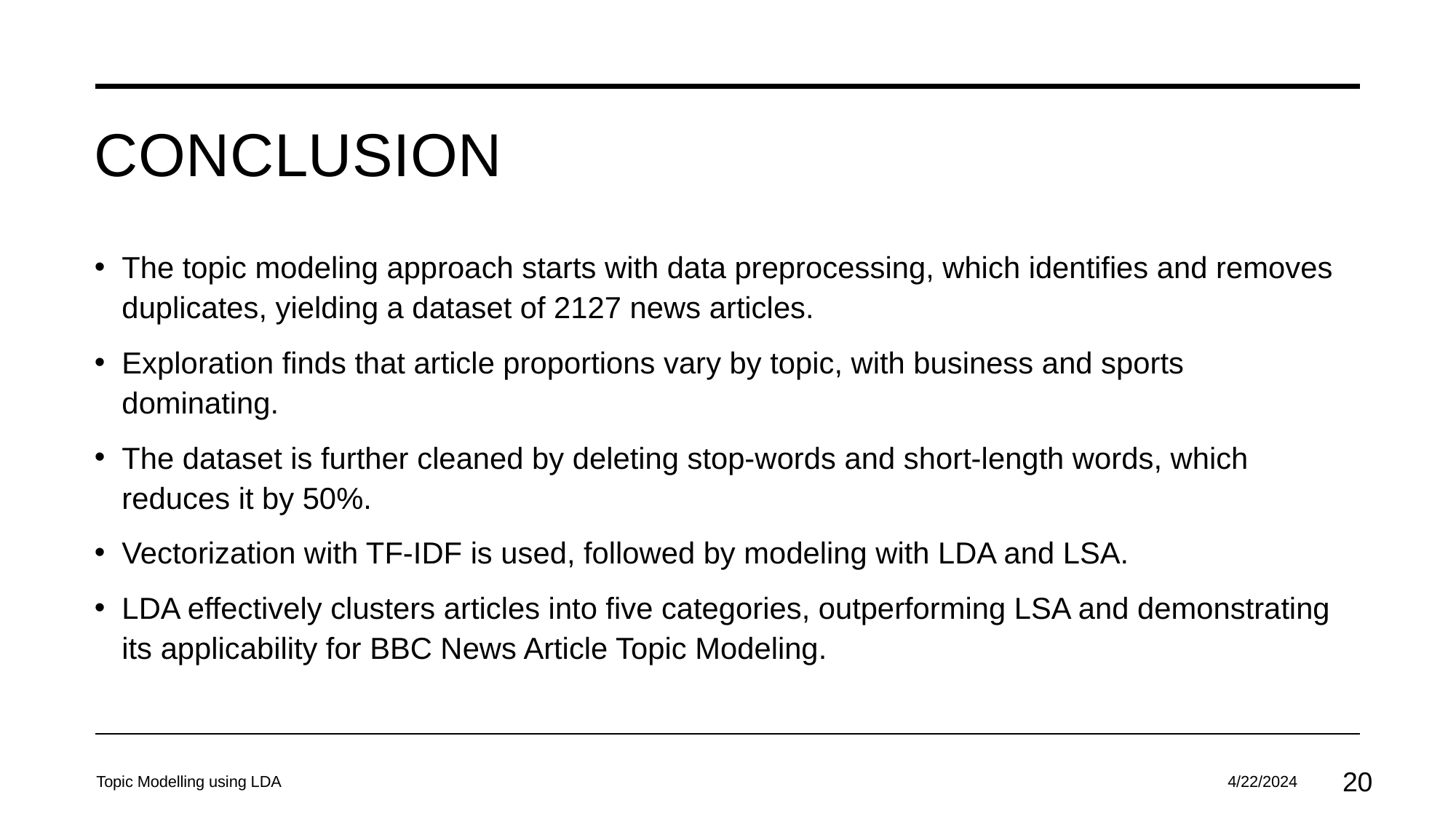

# Conclusion
The topic modeling approach starts with data preprocessing, which identifies and removes duplicates, yielding a dataset of 2127 news articles.
Exploration finds that article proportions vary by topic, with business and sports dominating.
The dataset is further cleaned by deleting stop-words and short-length words, which reduces it by 50%.
Vectorization with TF-IDF is used, followed by modeling with LDA and LSA.
LDA effectively clusters articles into five categories, outperforming LSA and demonstrating its applicability for BBC News Article Topic Modeling.
Topic Modelling using LDA
4/22/2024
20